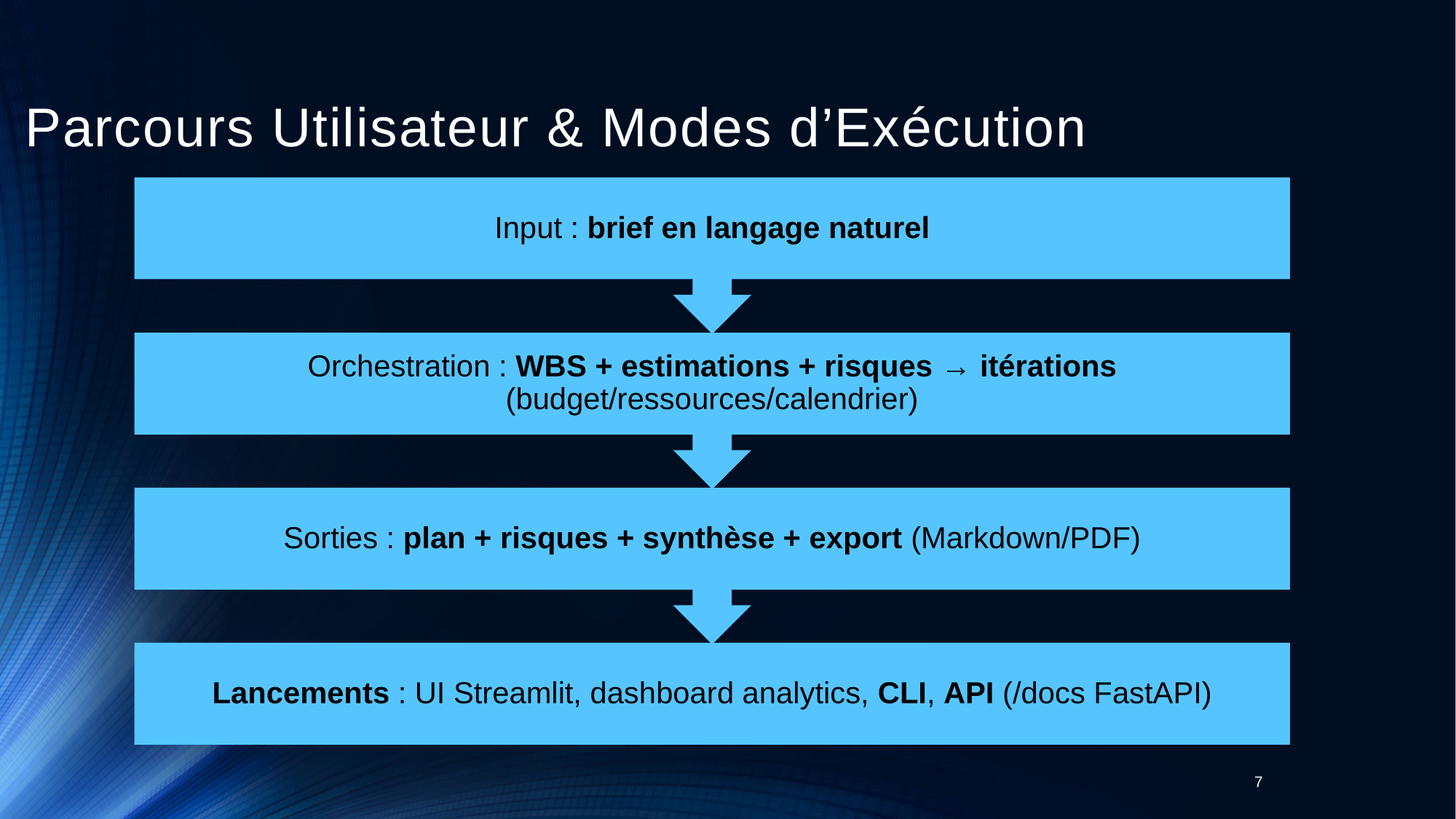

# Parcours Utilisateur & Modes d’Exécution
Lancements : UI Streamlit, dashboard analytics, CLI, API (/docs FastAPI)
Sorties : plan + risques + synthèse + export (Markdown/PDF)
Orchestration : WBS + estimations + risques → itérations (budget/ressources/calendrier)
Input : brief en langage naturel
7